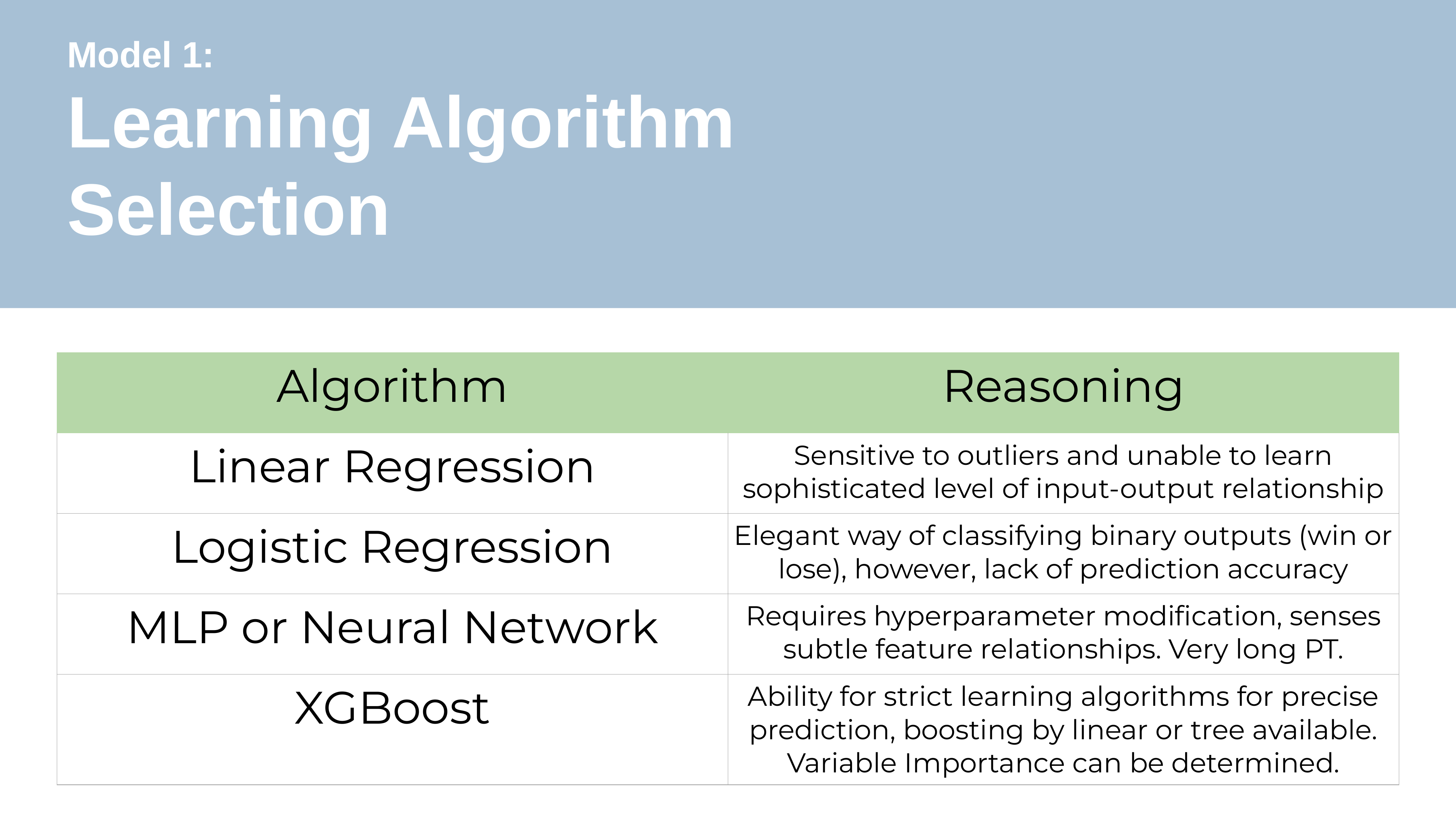

Model 1:
Learning Algorithm Selection

| Algorithm | Reasoning |
| --- | --- |
| Linear Regression | Sensitive to outliers and unable to learn sophisticated level of input-output relationship |
| Logistic Regression | Elegant way of classifying binary outputs (win or lose), however, lack of prediction accuracy |
| MLP or Neural Network | Requires hyperparameter modification, senses subtle feature relationships. Very long PT. |
| XGBoost | Ability for strict learning algorithms for precise prediction, boosting by linear or tree available. Variable Importance can be determined. |